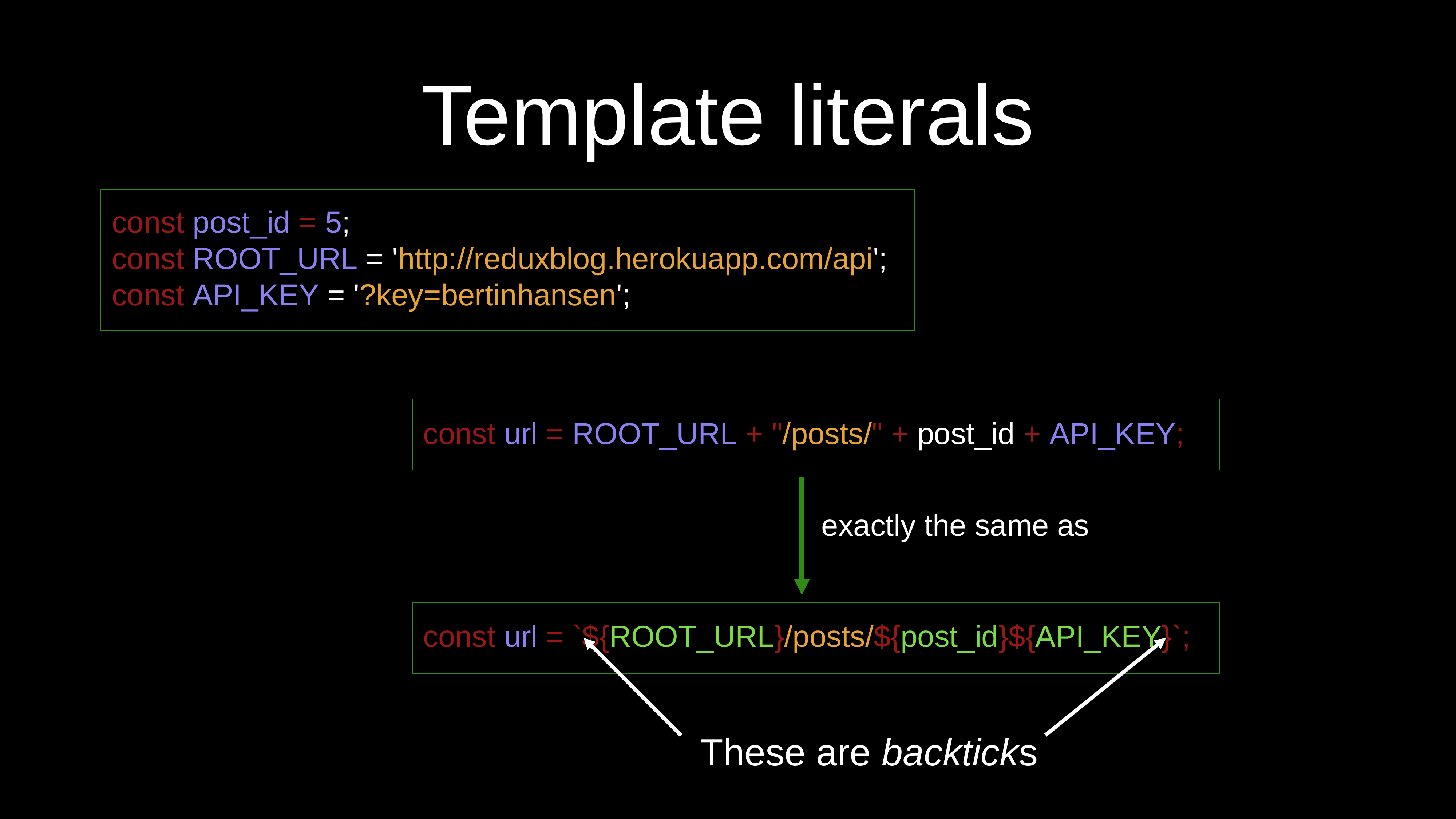

# Template literals

const post_id = 5;
const ROOT_URL = 'http://reduxblog.herokuapp.com/api';
const API_KEY = '?key=bertinhansen';

const url = ROOT_URL + "/posts/" + post_id + API_KEY;

exactly the same as

const url = `${ROOT_URL}/posts/${post_id}${API_KEY}`;

These are backticks